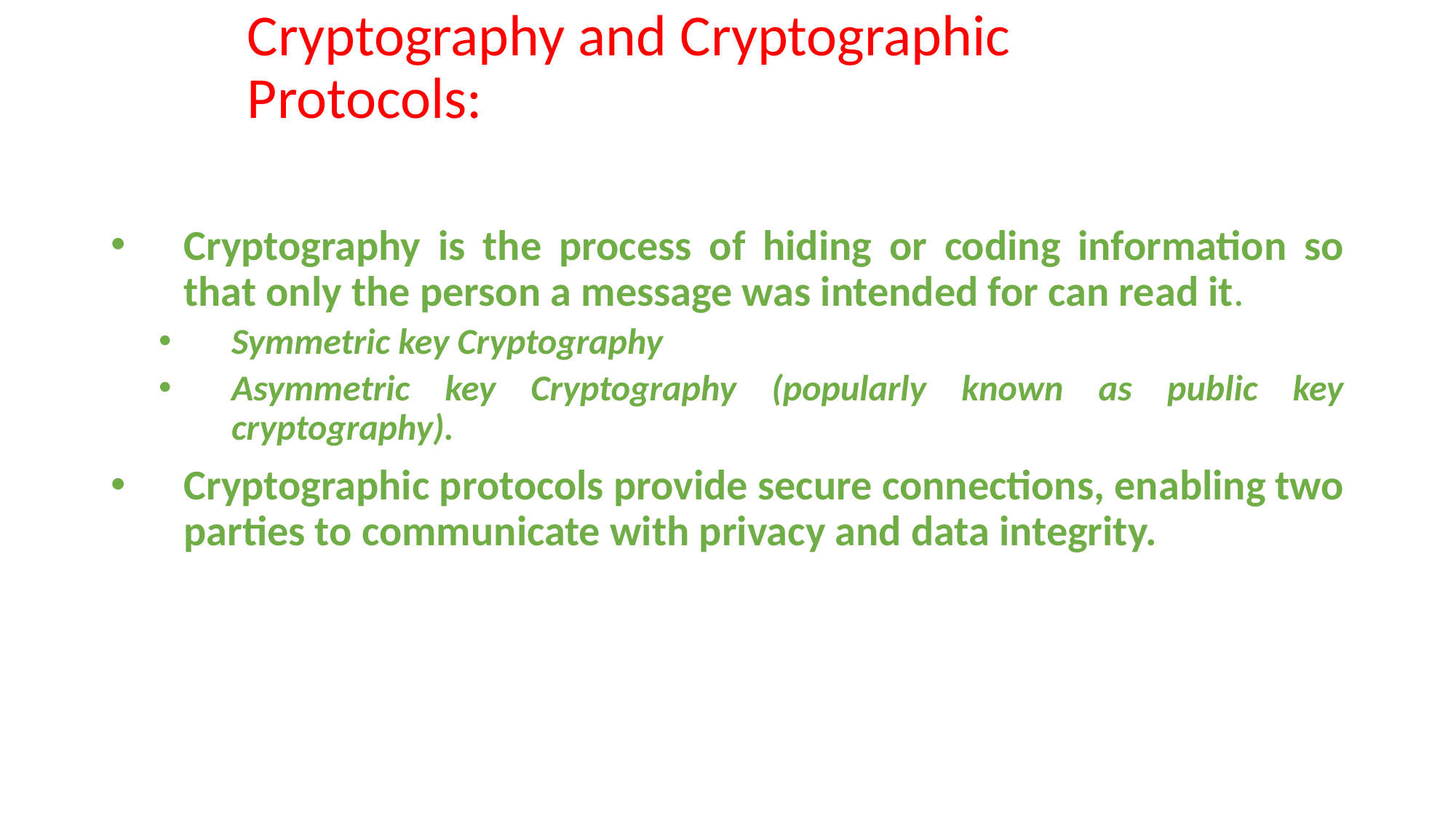

# Cryptography and Cryptographic Protocols:
Cryptography is the process of hiding or coding information so that only the person a message was intended for can read it.
Symmetric key Cryptography
Asymmetric key Cryptography (popularly known as public key cryptography).
Cryptographic protocols provide secure connections, enabling two parties to communicate with privacy and data integrity.